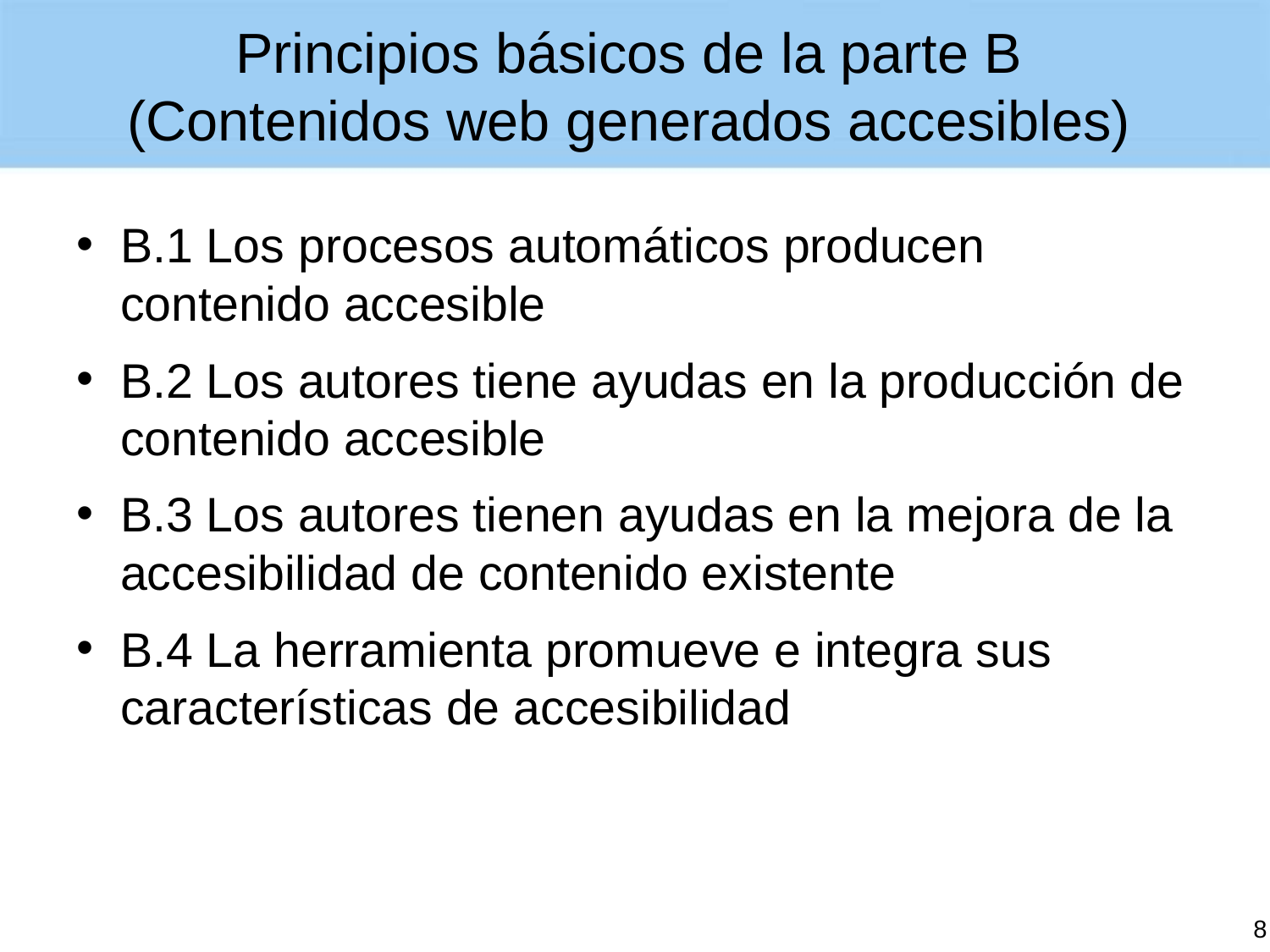

# Principios básicos de la parte B (Contenidos web generados accesibles)
B.1 Los procesos automáticos producen contenido accesible
B.2 Los autores tiene ayudas en la producción de contenido accesible
B.3 Los autores tienen ayudas en la mejora de la accesibilidad de contenido existente
B.4 La herramienta promueve e integra sus características de accesibilidad
8